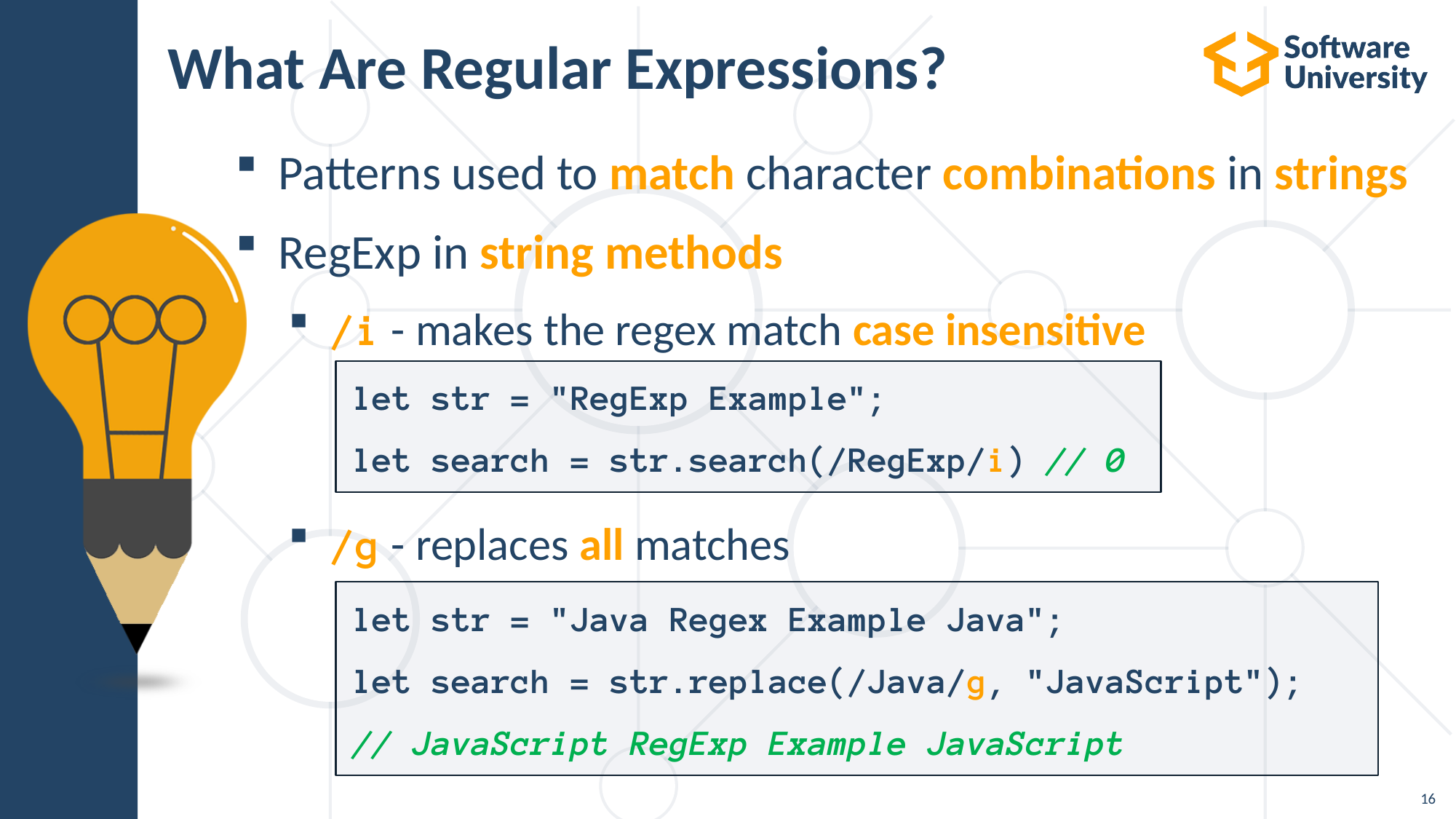

# What Are Regular Expressions?
Patterns used to match character combinations in strings
RegExp in string methods
/i - makes the regex match case insensitive

/g - replaces all matches

let str = "RegExp Example";
let search = str.search(/RegExp/i) // 0
let str = "Java Regex Example Java";
let search = str.replace(/Java/g, "JavaScript");
// JavaScript RegExp Example JavaScript
16